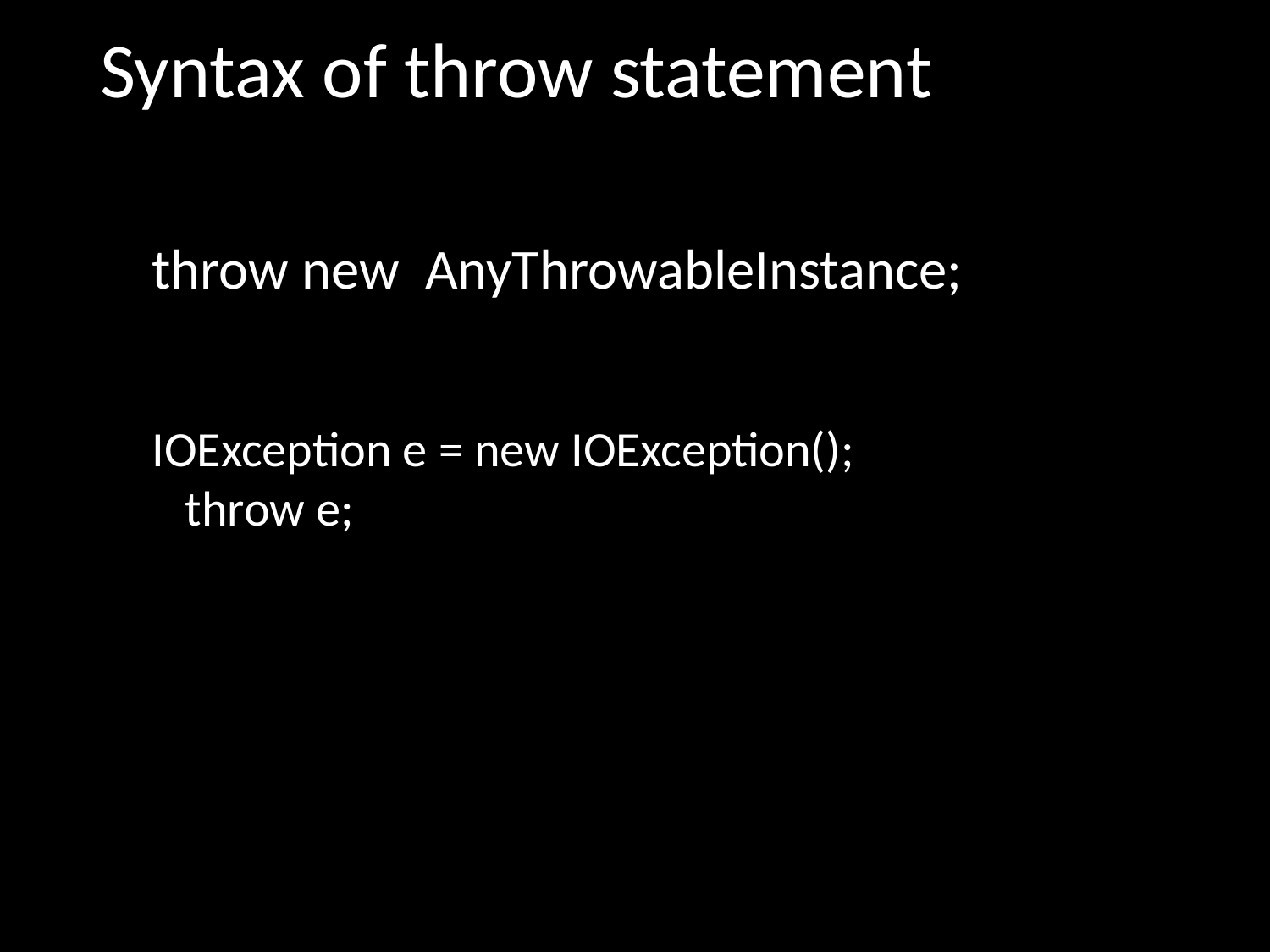

# Syntax of throw statement
throw new  AnyThrowableInstance;
IOException e = new IOException();
   throw e;